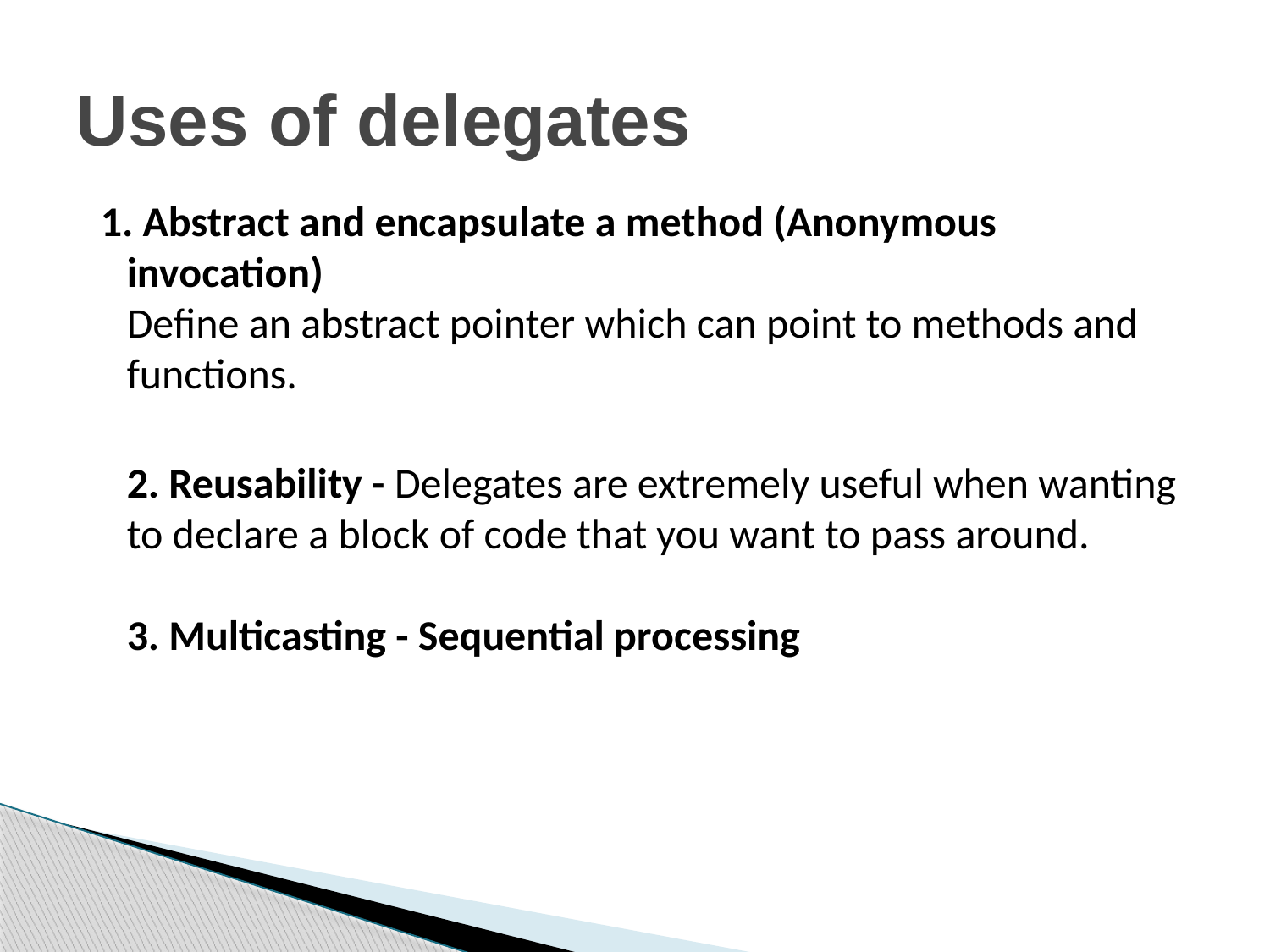

# Uses of delegates
 1. Abstract and encapsulate a method (Anonymous invocation)
Define an abstract pointer which can point to methods and functions.
2. Reusability - Delegates are extremely useful when wanting to declare a block of code that you want to pass around.
3. Multicasting - Sequential processing